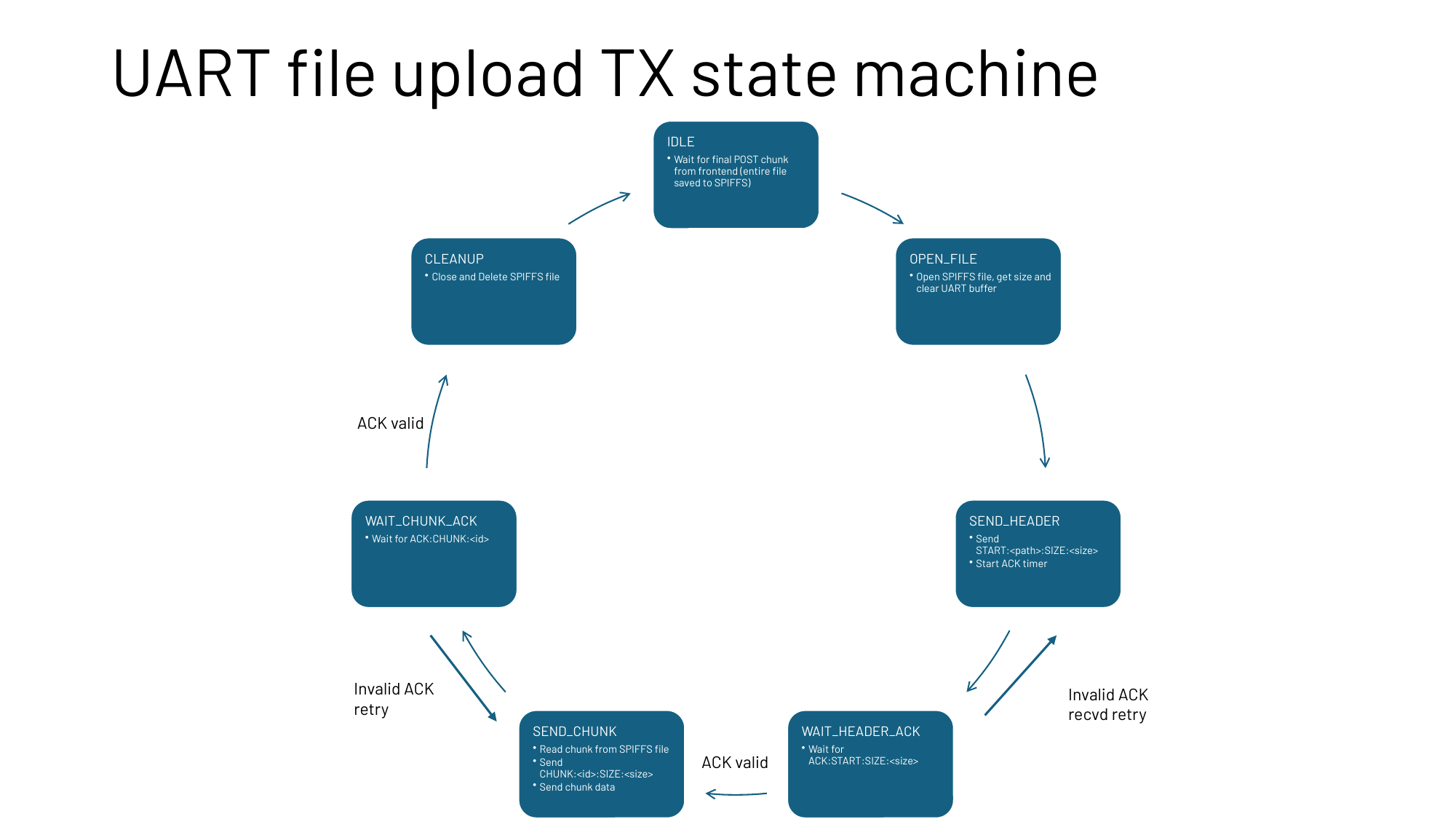

# UART file upload TX state machine
IDLE
Wait for final POST chunk from frontend (entire file saved to SPIFFS)
OPEN_FILE
Open SPIFFS file, get size and clear UART buffer
SEND_HEADER
Send START:<path>:SIZE:<size>
Start ACK timer
WAIT_HEADER_ACK
Wait for ACK:START:SIZE:<size>
SEND_CHUNK
Read chunk from SPIFFS file
Send CHUNK:<id>:SIZE:<size>
Send chunk data
WAIT_CHUNK_ACK
Wait for ACK:CHUNK:<id>
CLEANUP
Close and Delete SPIFFS file
ACK valid
Invalid ACK retry
Invalid ACK recvd retry
ACK valid